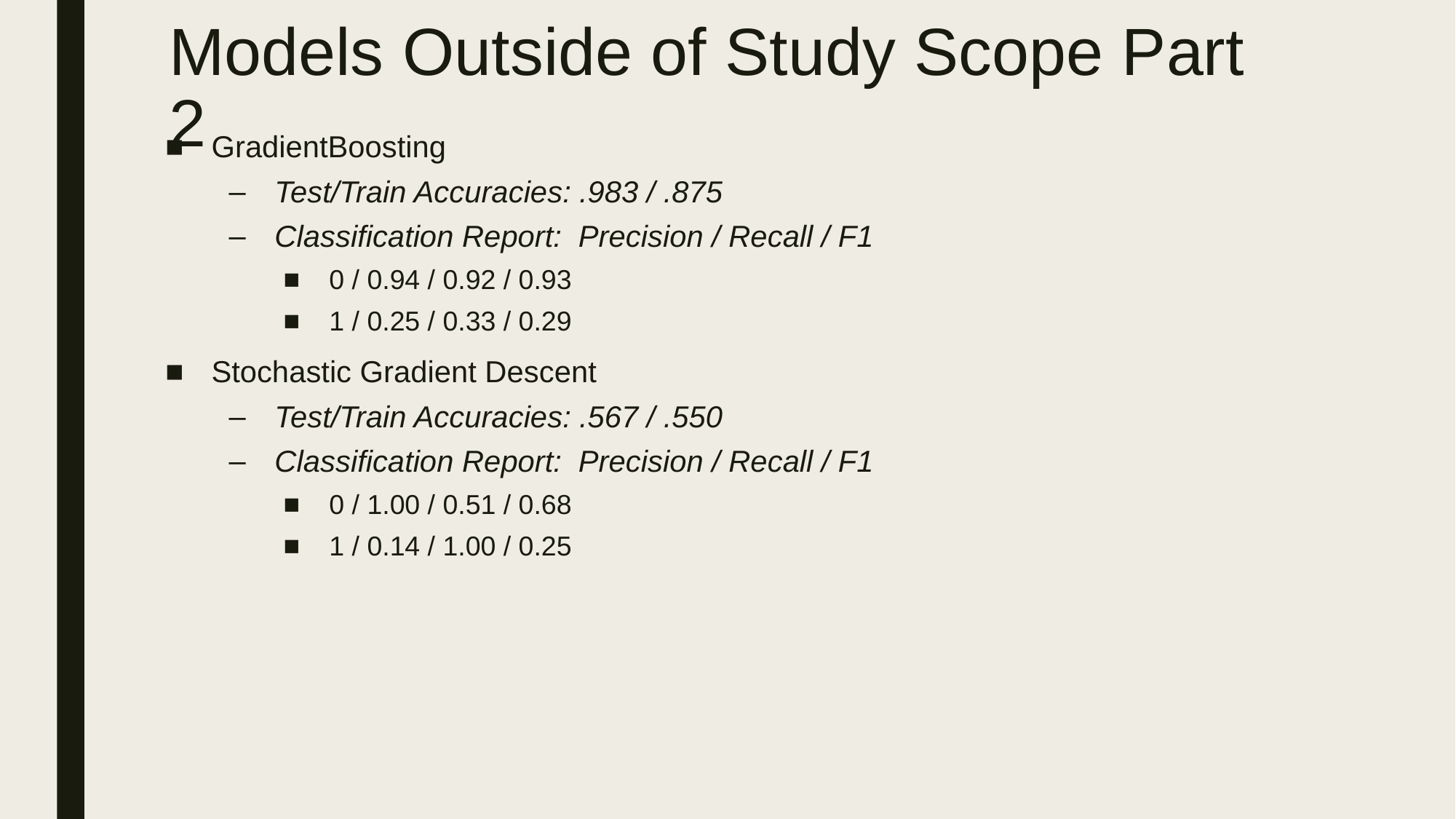

# Models Outside of Study Scope Part 2
GradientBoosting
Test/Train Accuracies: .983 / .875
Classification Report:  Precision / Recall / F1
0 / 0.94 / 0.92 / 0.93
1 / 0.25 / 0.33 / 0.29
Stochastic Gradient Descent
Test/Train Accuracies: .567 / .550
Classification Report:  Precision / Recall / F1
0 / 1.00 / 0.51 / 0.68
1 / 0.14 / 1.00 / 0.25